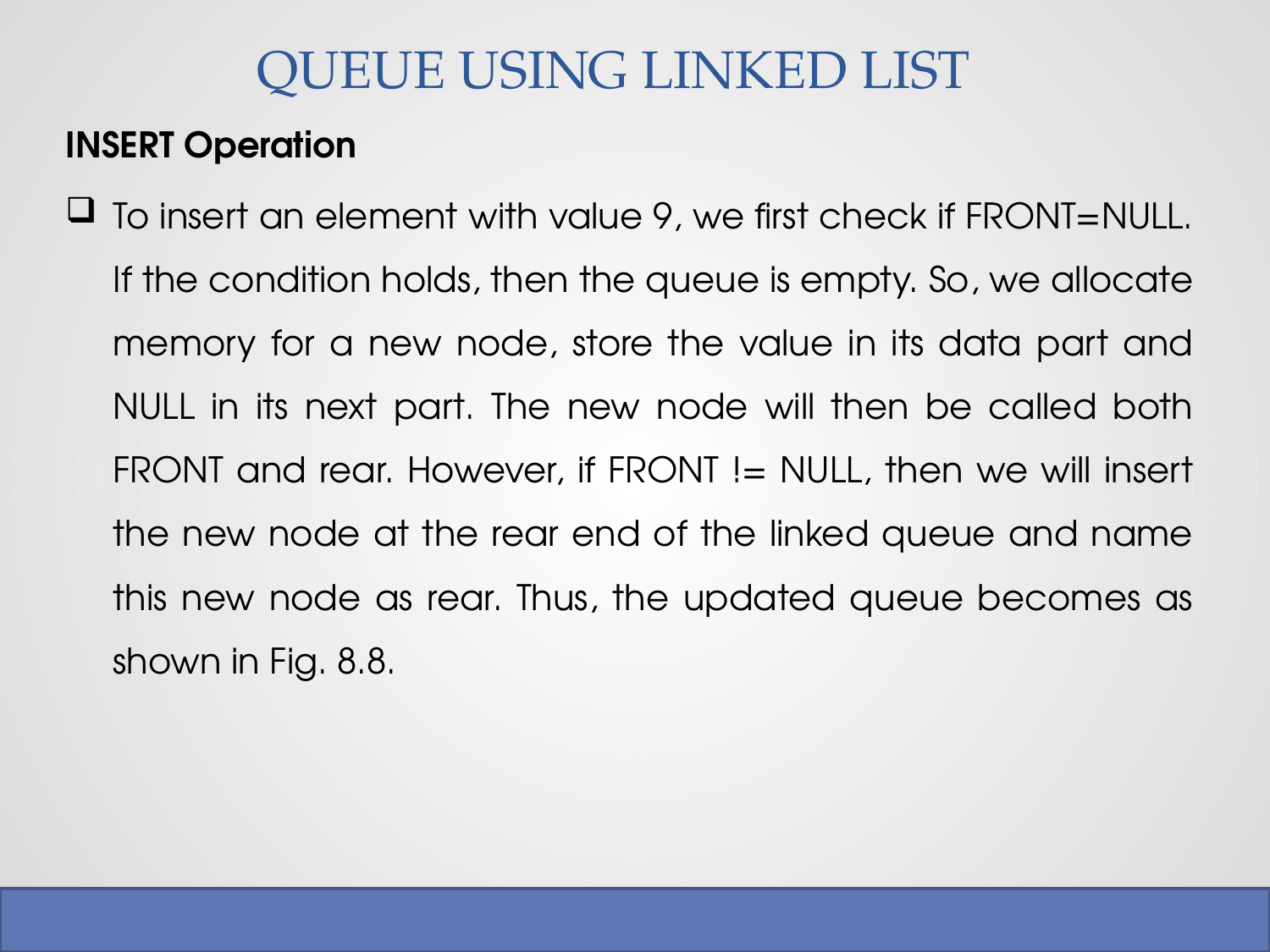

# QUEUE USING LINKED LIST
INSERT Operation
To insert an element with value 9, we first check if FRONT=NULL. If the condition holds, then the queue is empty. So, we allocate memory for a new node, store the value in its data part and NULL in its next part. The new node will then be called both FRONT and rear. However, if FRONT != NULL, then we will insert the new node at the rear end of the linked queue and name this new node as rear. Thus, the updated queue becomes as shown in Fig. 8.8.